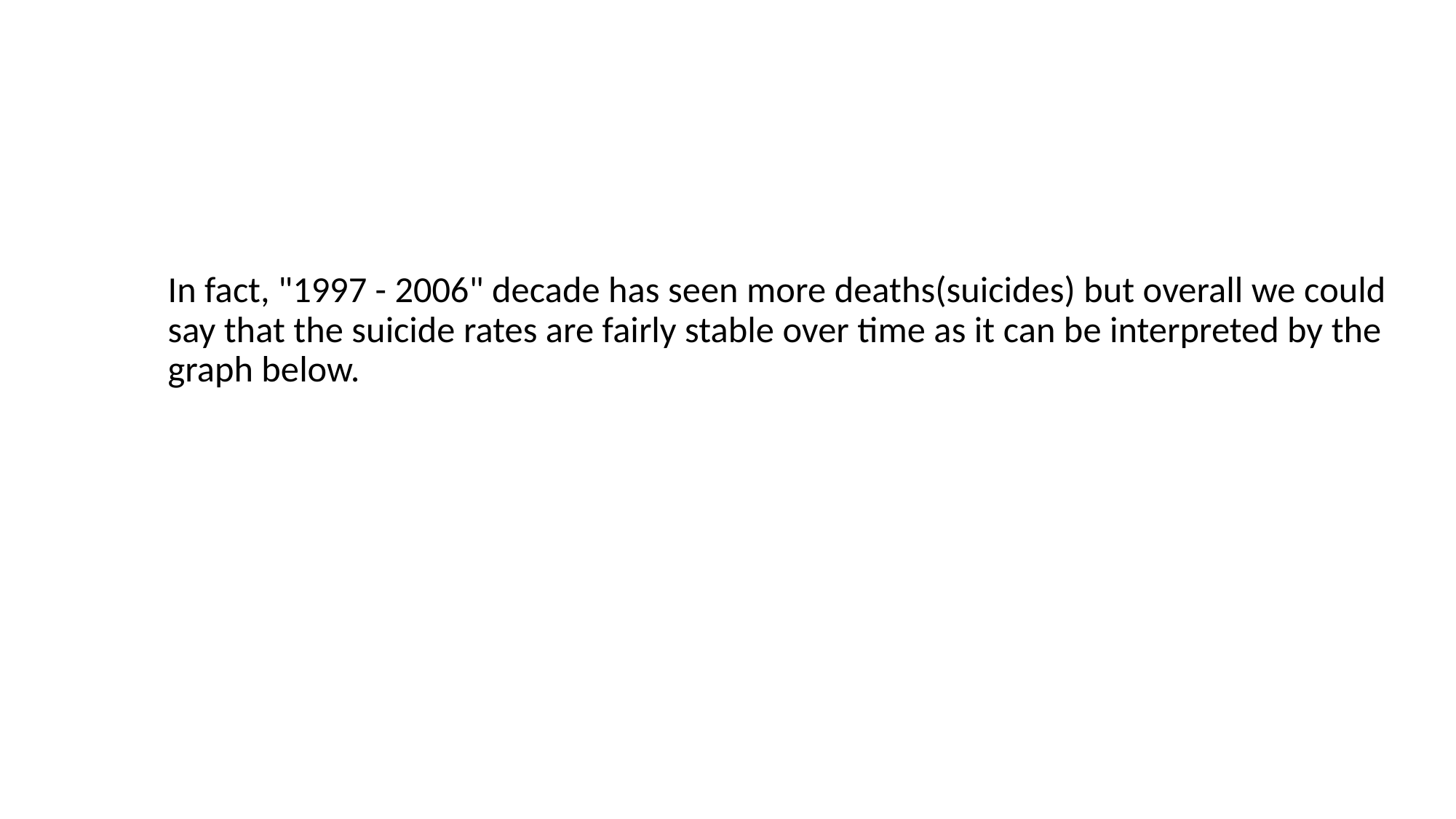

# In fact, "1997 - 2006" decade has seen more deaths(suicides) but overall we could say that the suicide rates are fairly stable over time as it can be interpreted by the graph below.